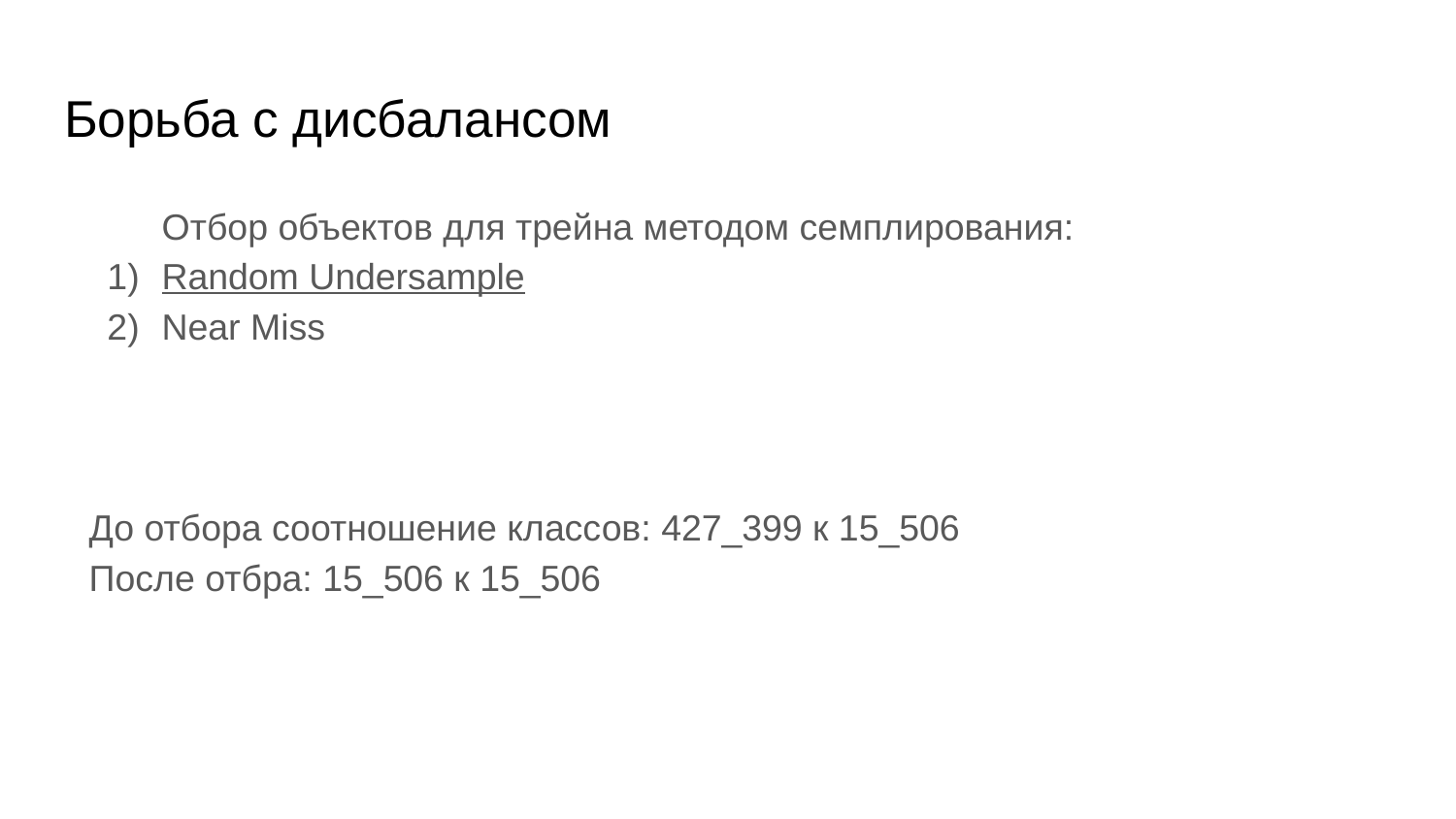

# Борьба с дисбалансом
Отбор объектов для трейна методом семплирования:
Random Undersample
Near Miss

До отбора соотношение классов: 427_399 к 15_506
После отбра: 15_506 к 15_506